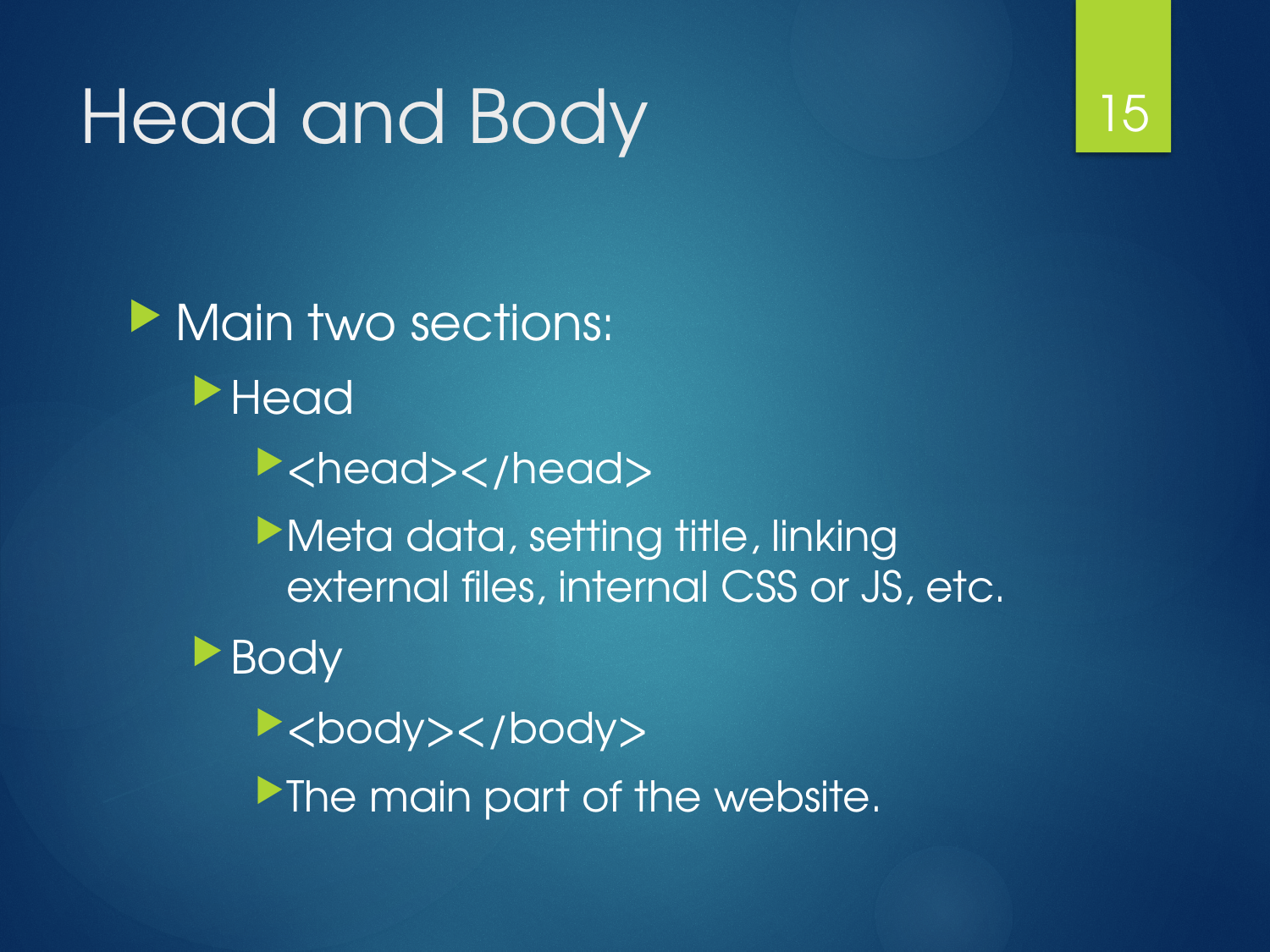

15
# Head and Body
Main two sections:
Head
<head></head>
Meta data, setting title, linking external files, internal CSS or JS, etc.
Body
<body></body>
The main part of the website.